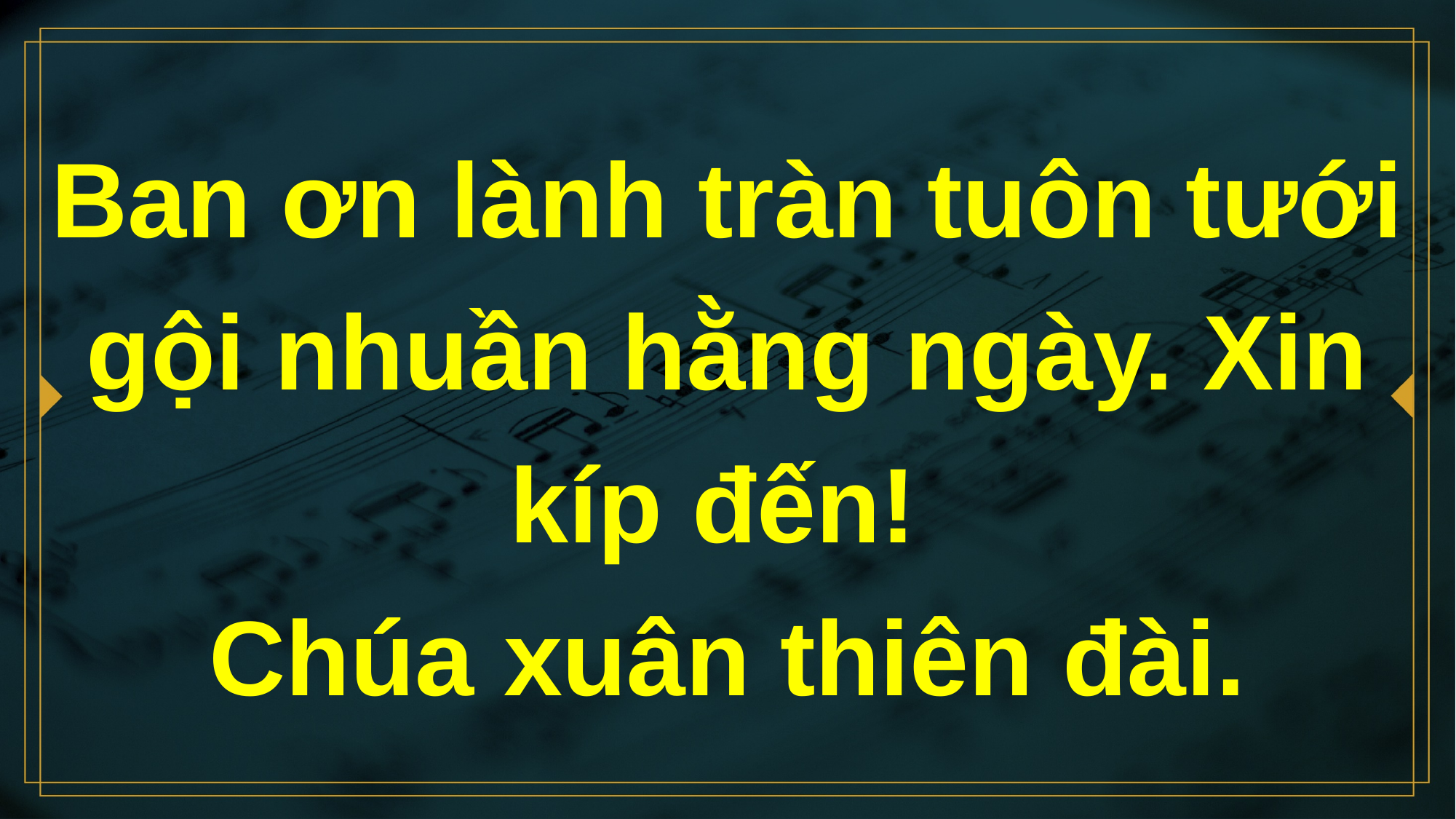

# Ban ơn lành tràn tuôn tưới gội nhuần hằng ngày. Xin kíp đến! Chúa xuân thiên đài.